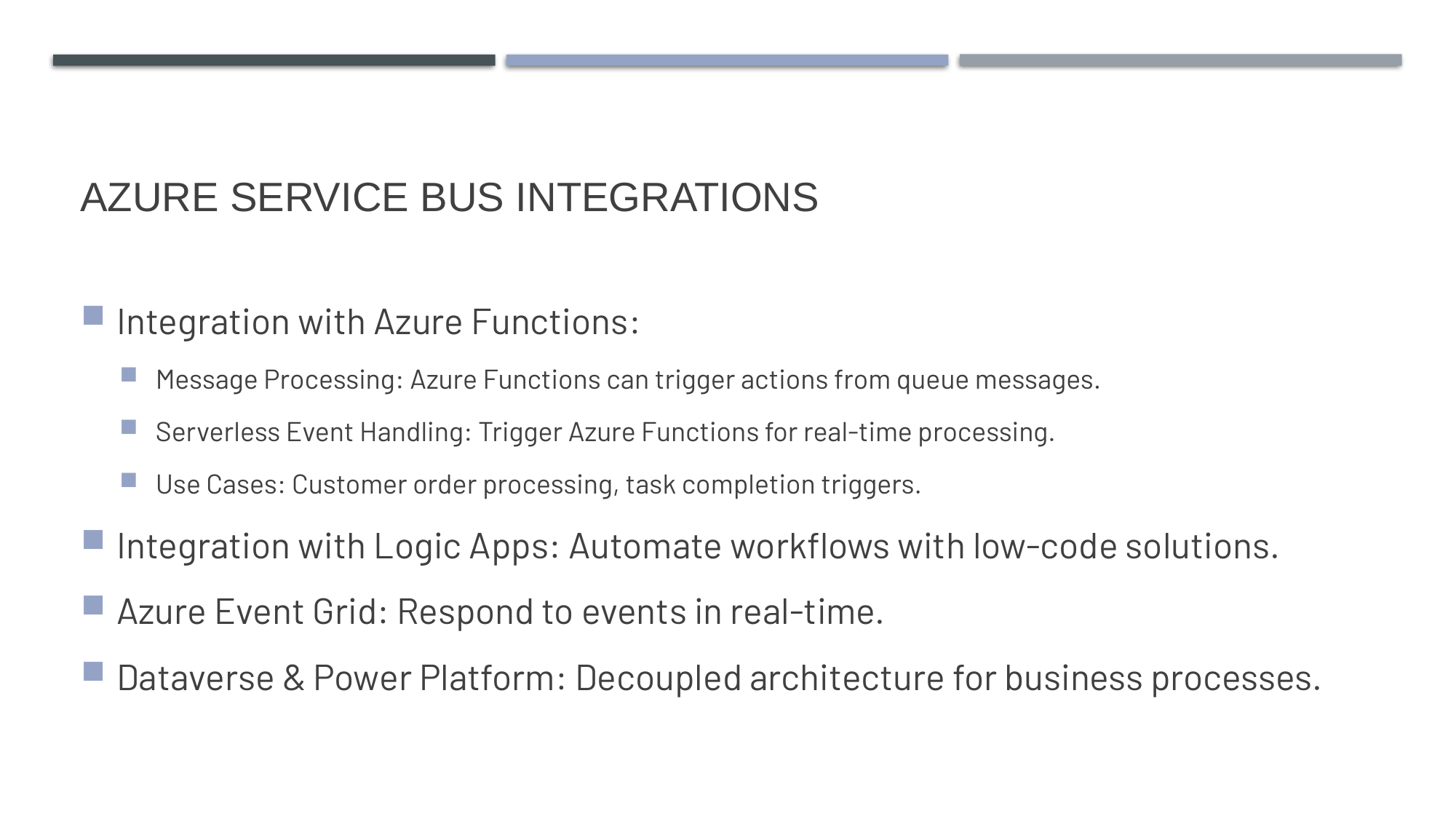

# Azure Service Bus Integrations
Integration with Azure Functions:
Message Processing: Azure Functions can trigger actions from queue messages.
Serverless Event Handling: Trigger Azure Functions for real-time processing.
Use Cases: Customer order processing, task completion triggers.
Integration with Logic Apps: Automate workflows with low-code solutions.
Azure Event Grid: Respond to events in real-time.
Dataverse & Power Platform: Decoupled architecture for business processes.